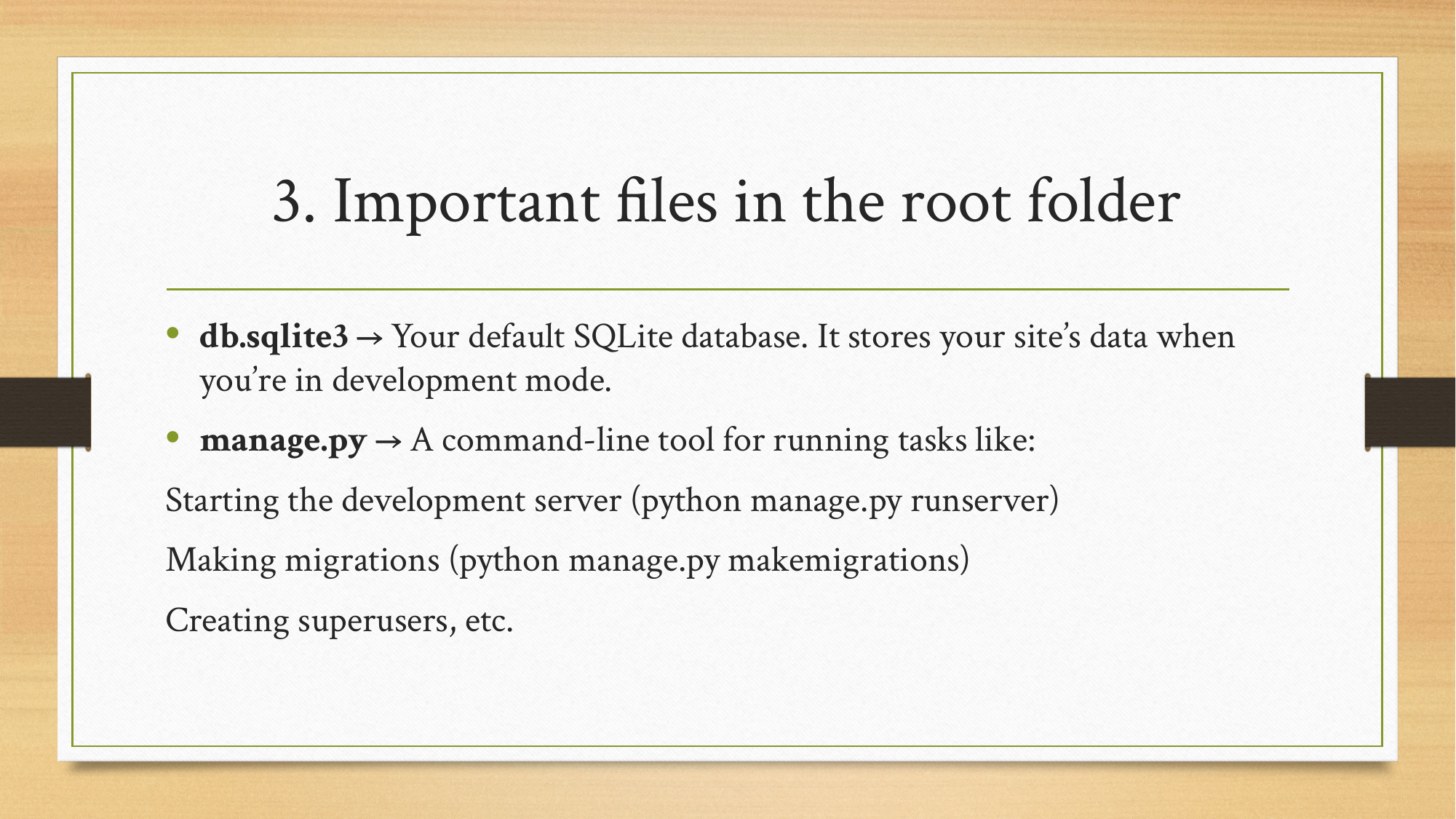

# 3. Important files in the root folder
db.sqlite3 → Your default SQLite database. It stores your site’s data when you’re in development mode.
manage.py → A command-line tool for running tasks like:
Starting the development server (python manage.py runserver)
Making migrations (python manage.py makemigrations)
Creating superusers, etc.